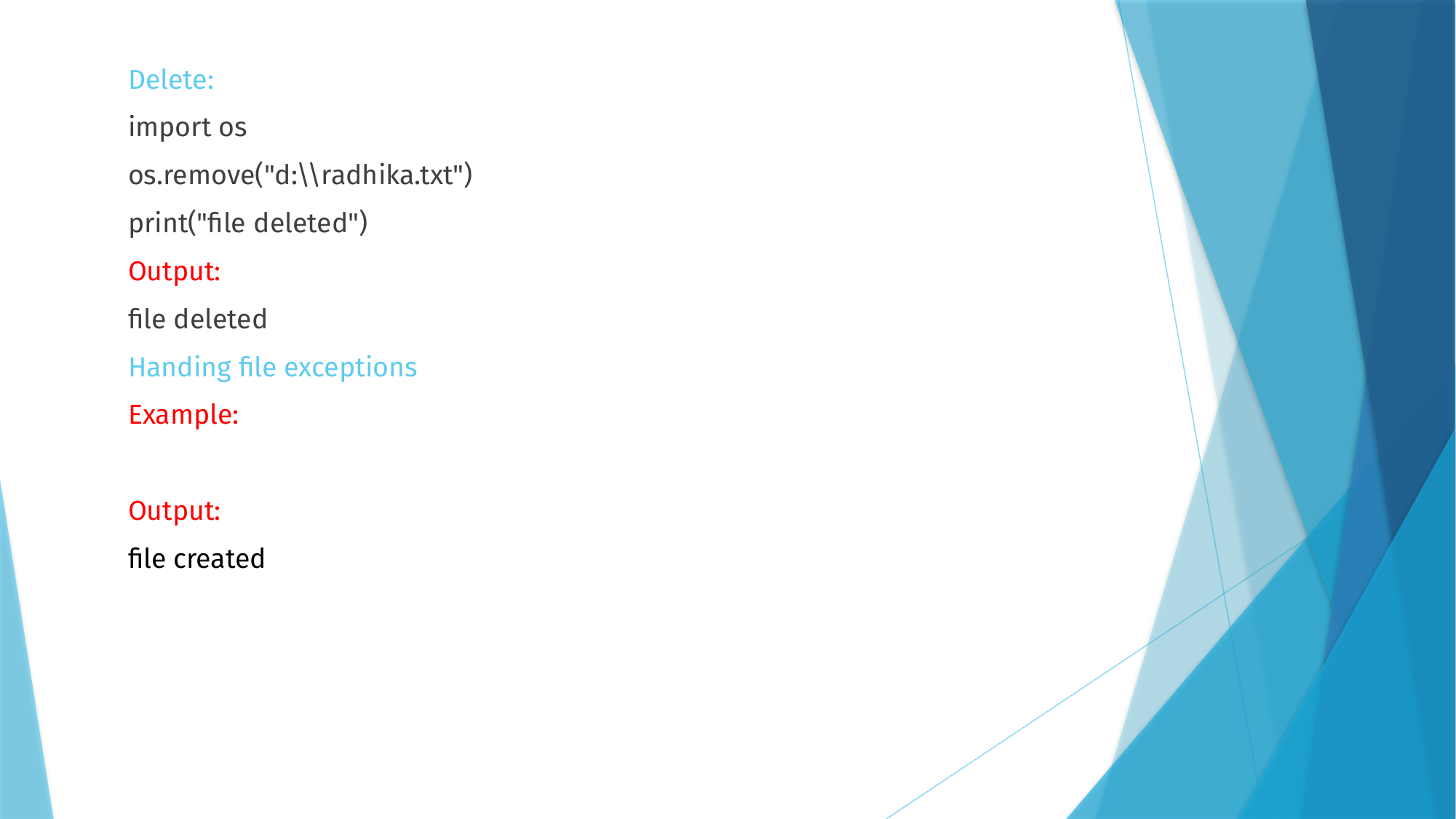

Delete:
import os
os.remove("d:\\radhika.txt")
print("file deleted")
Output:
file deleted
Handing file exceptions
Example:

Output:
file created